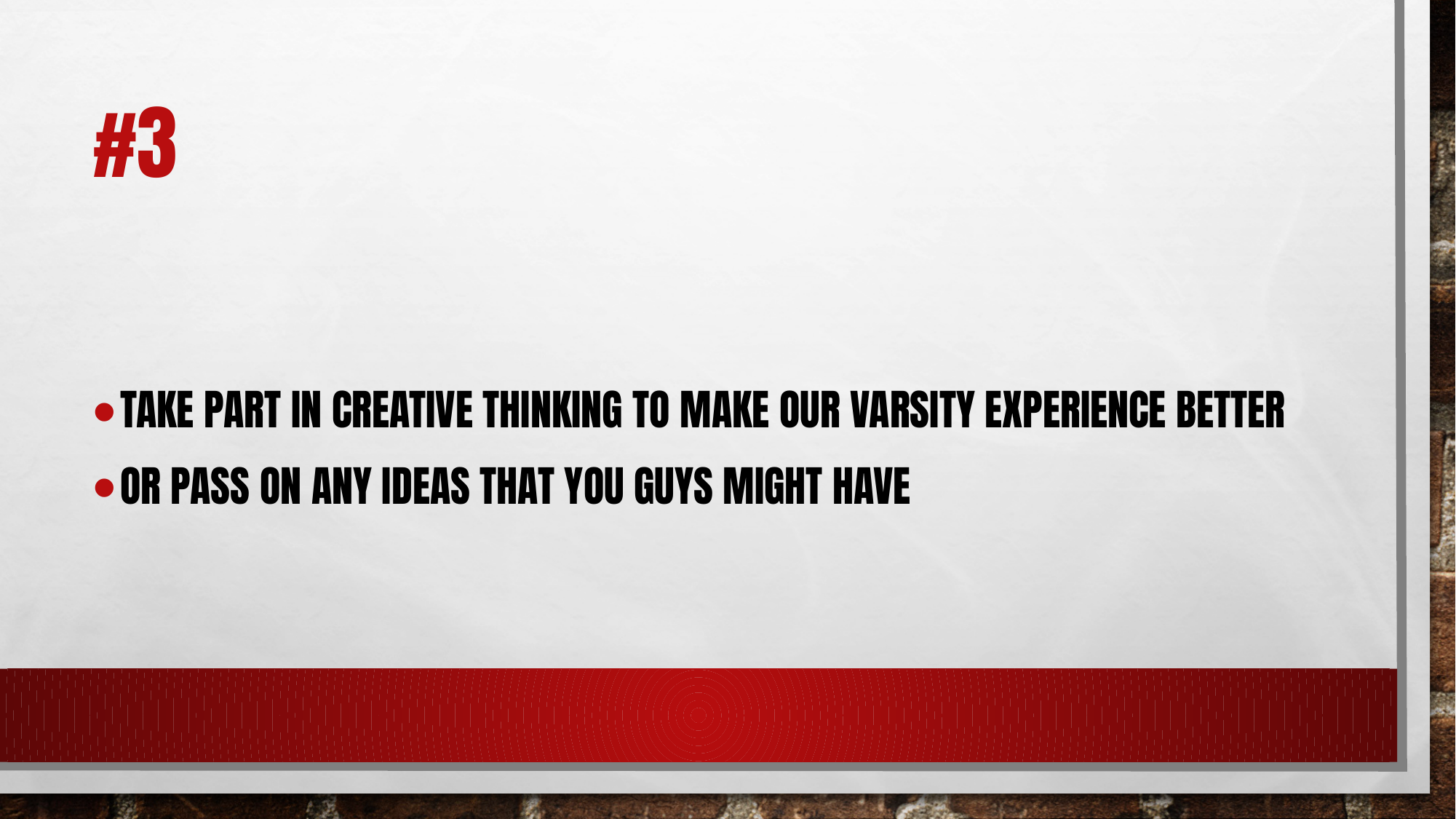

# #3
Take part in creative thinking to make our varsity experience better
Or pass on any ideas that you guys might have